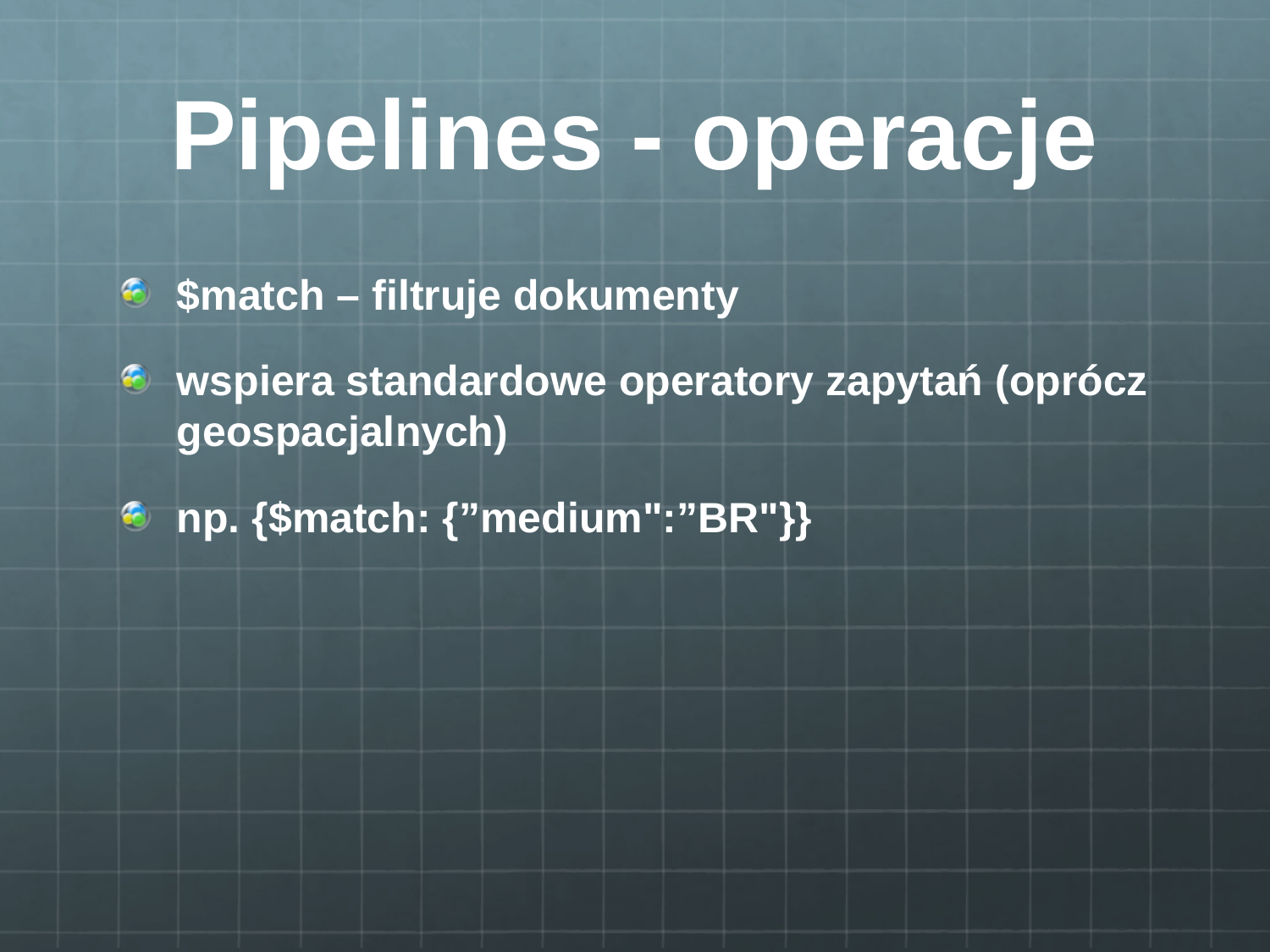

# Pipelines - operacje
$match – filtruje dokumenty
wspiera standardowe operatory zapytań (oprócz geospacjalnych)
np. {$match: {”medium":”BR"}}